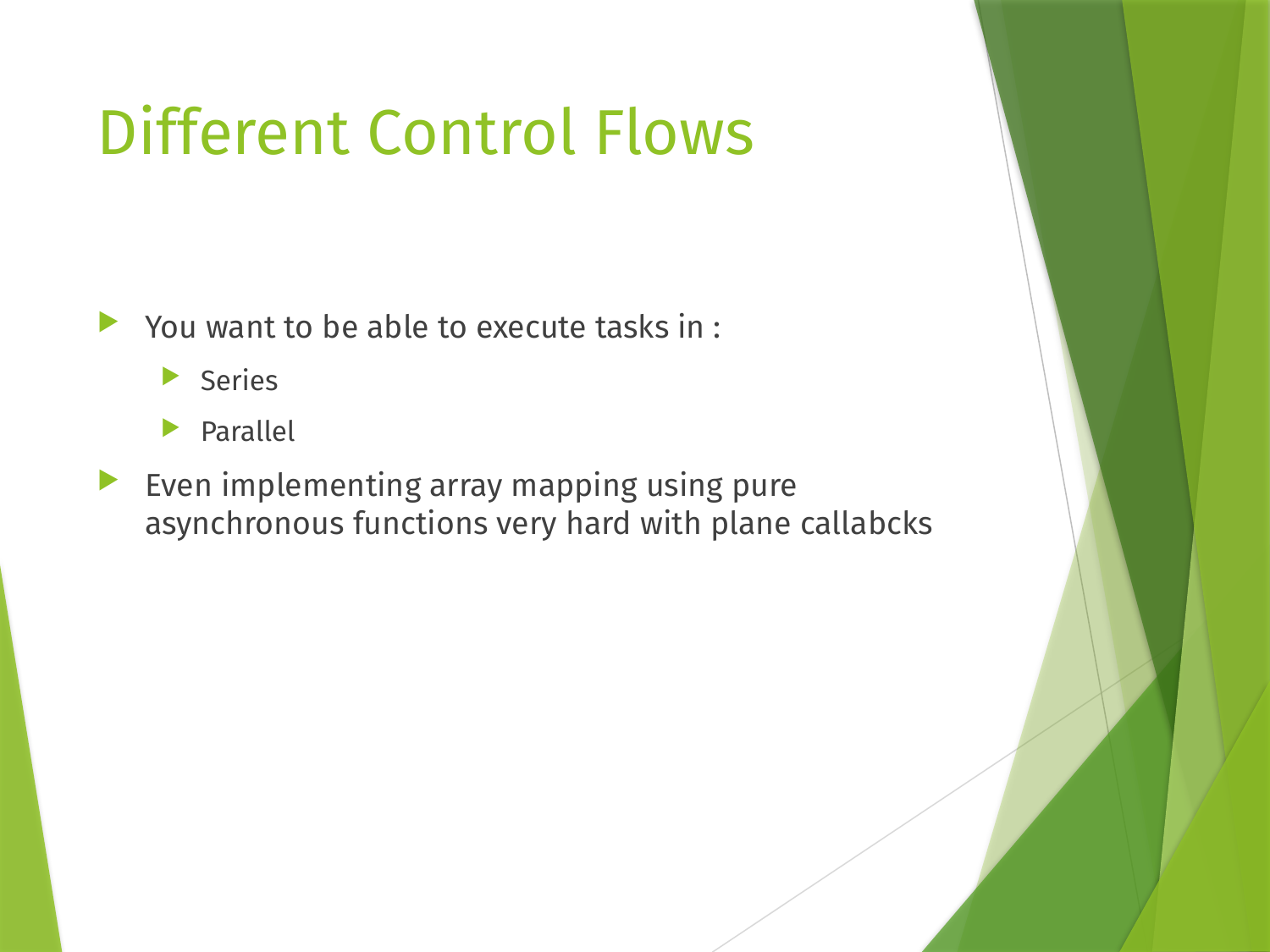

# Different Control Flows
You want to be able to execute tasks in :
Series
Parallel
Even implementing array mapping using pure asynchronous functions very hard with plane callabcks